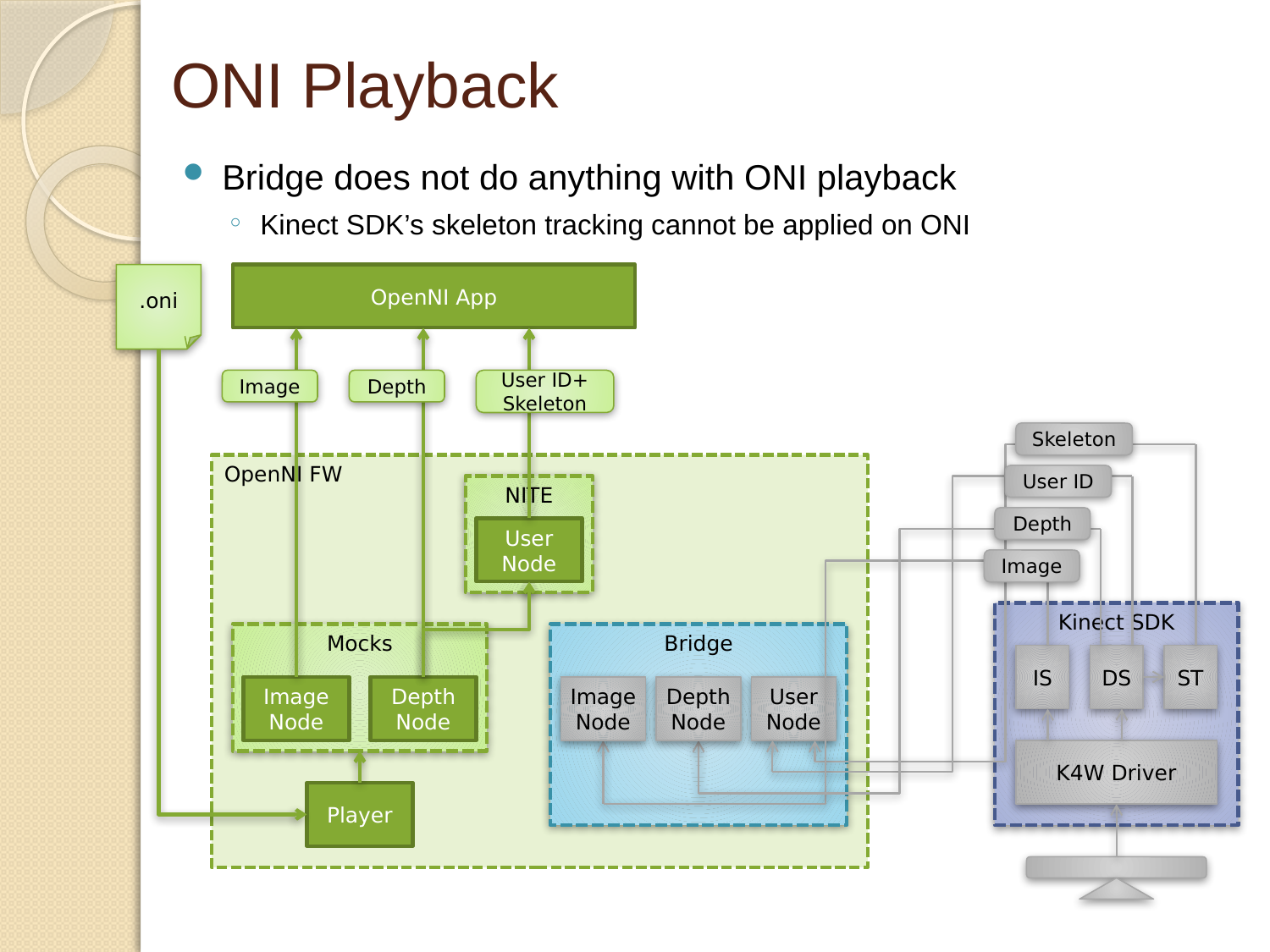

# ONI Playback
Bridge does not do anything with ONI playback
Kinect SDK’s skeleton tracking cannot be applied on ONI
.oni
OpenNI App
Image
Depth
User ID+ Skeleton
Skeleton
OpenNI FW
User ID
NITE
Depth
User Node
Image
Kinect SDK
Mocks
Bridge
IS
DS
ST
Image Node
Depth Node
Image Node
Depth Node
User Node
K4W Driver
Player